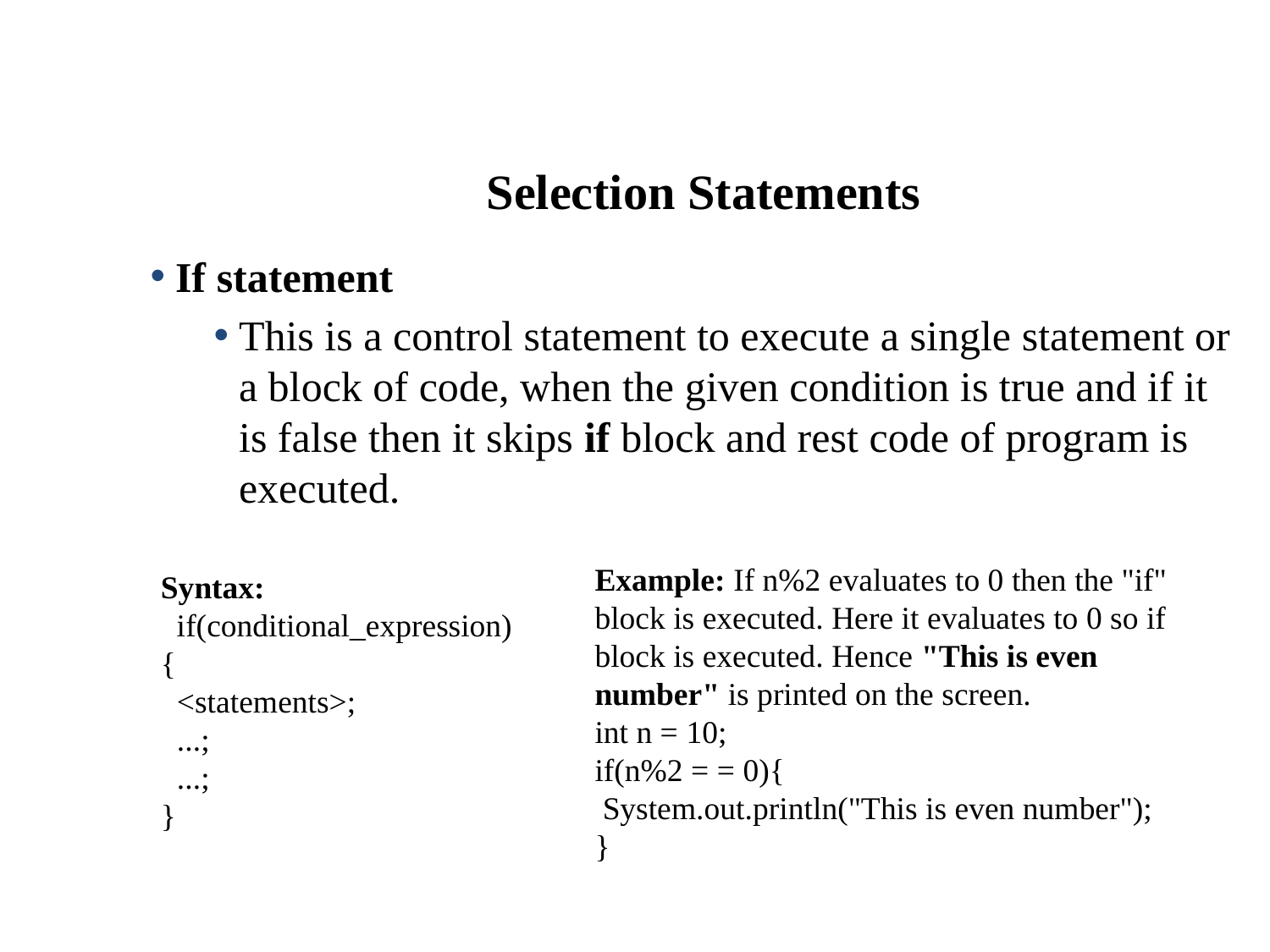

Selection Statements
If statement
This is a control statement to execute a single statement or a block of code, when the given condition is true and if it is false then it skips if block and rest code of program is executed.

Example: If n%2 evaluates to 0 then the "if" block is executed. Here it evaluates to 0 so if block is executed. Hence "This is even number" is printed on the screen.
int n = 10;
if(n%2 = = 0){
 System.out.println("This is even number");
}

Syntax:
  if(conditional_expression){
  <statements>;
  ...;
  ...;
}